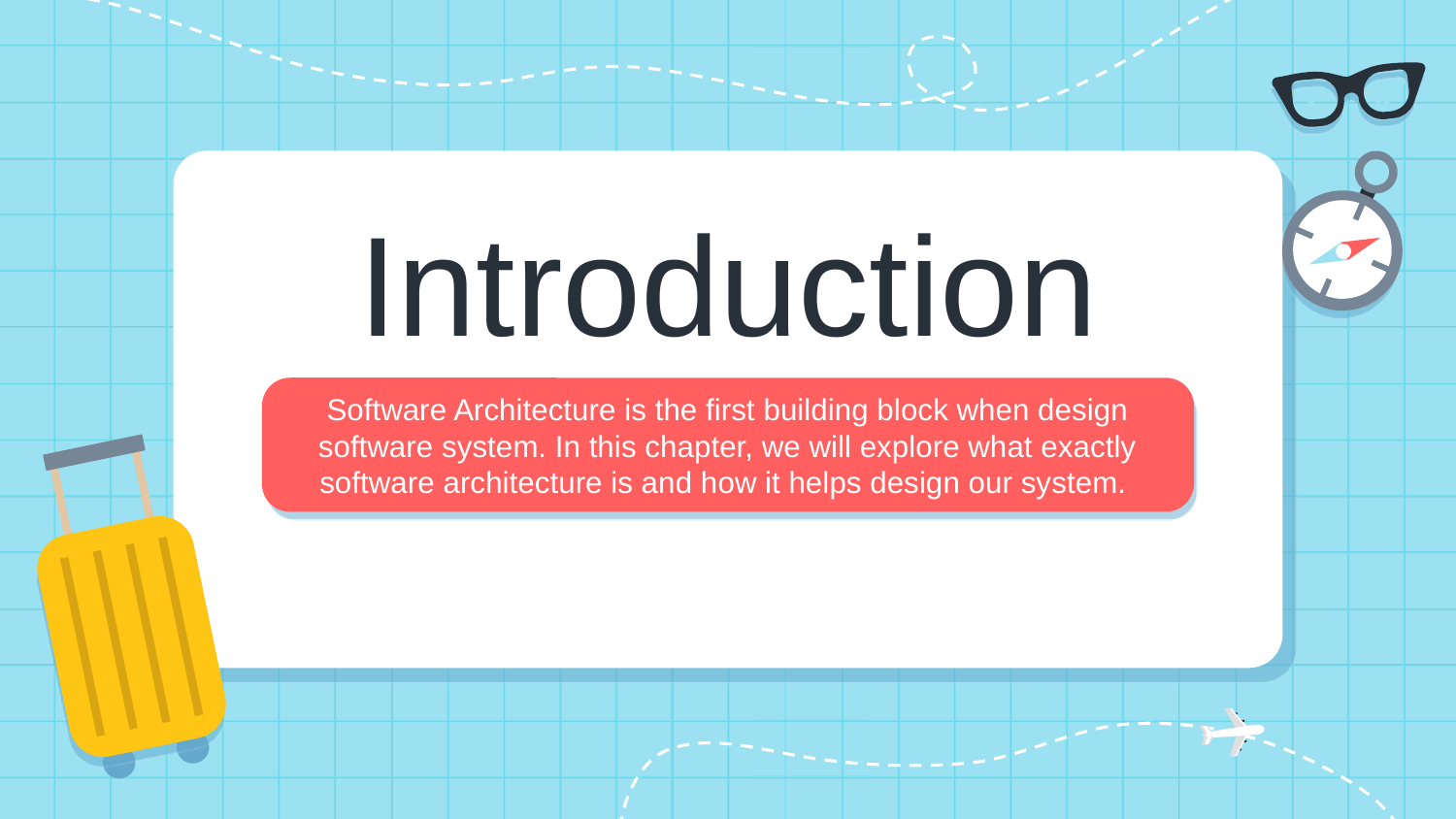

# Introduction

Software Architecture is the first building block when design software system. In this chapter, we will explore what exactly software architecture is and how it helps design our system.